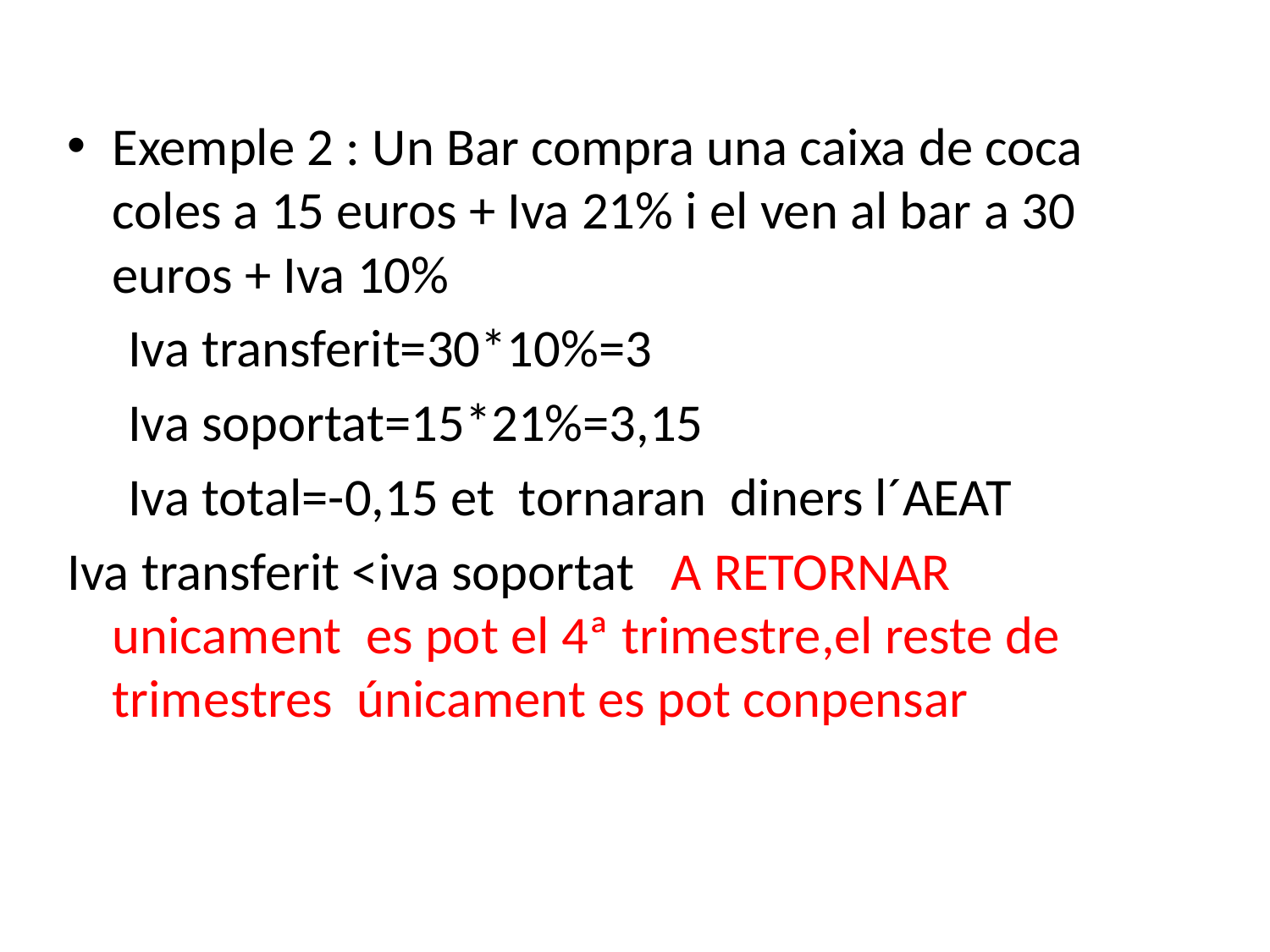

Exemple 2 : Un Bar compra una caixa de coca coles a 15 euros + Iva 21% i el ven al bar a 30 euros + Iva 10%
     Iva transferit=30*10%=3
     Iva soportat=15*21%=3,15
     Iva total=-0,15 et  tornaran  diners l´AEAT
Iva transferit <iva soportat   A RETORNAR unicament  es pot el 4ª trimestre,el reste de trimestres  únicament es pot conpensar